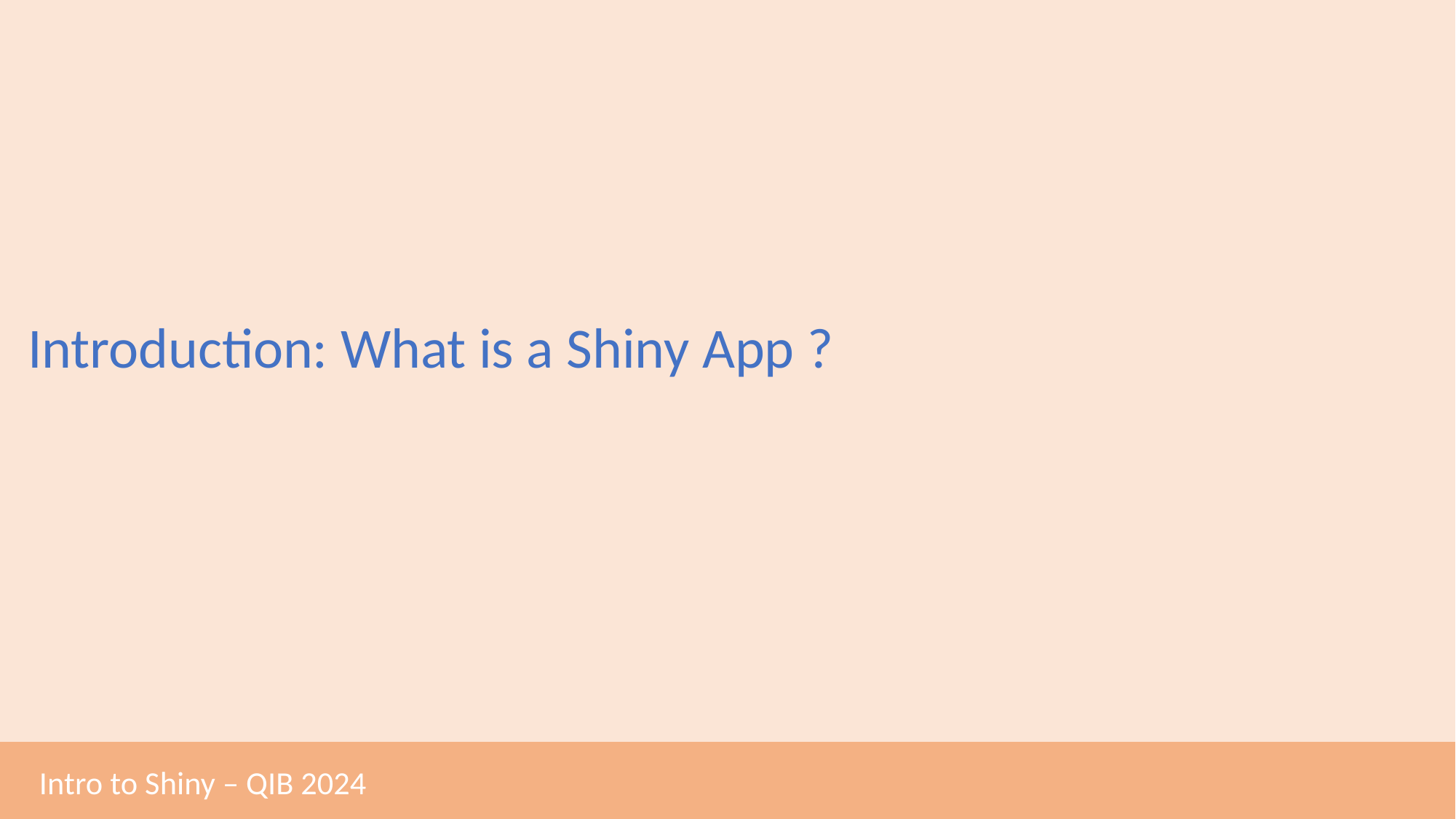

Introduction: What is a Shiny App ?

Intro to Shiny – QIB 2024